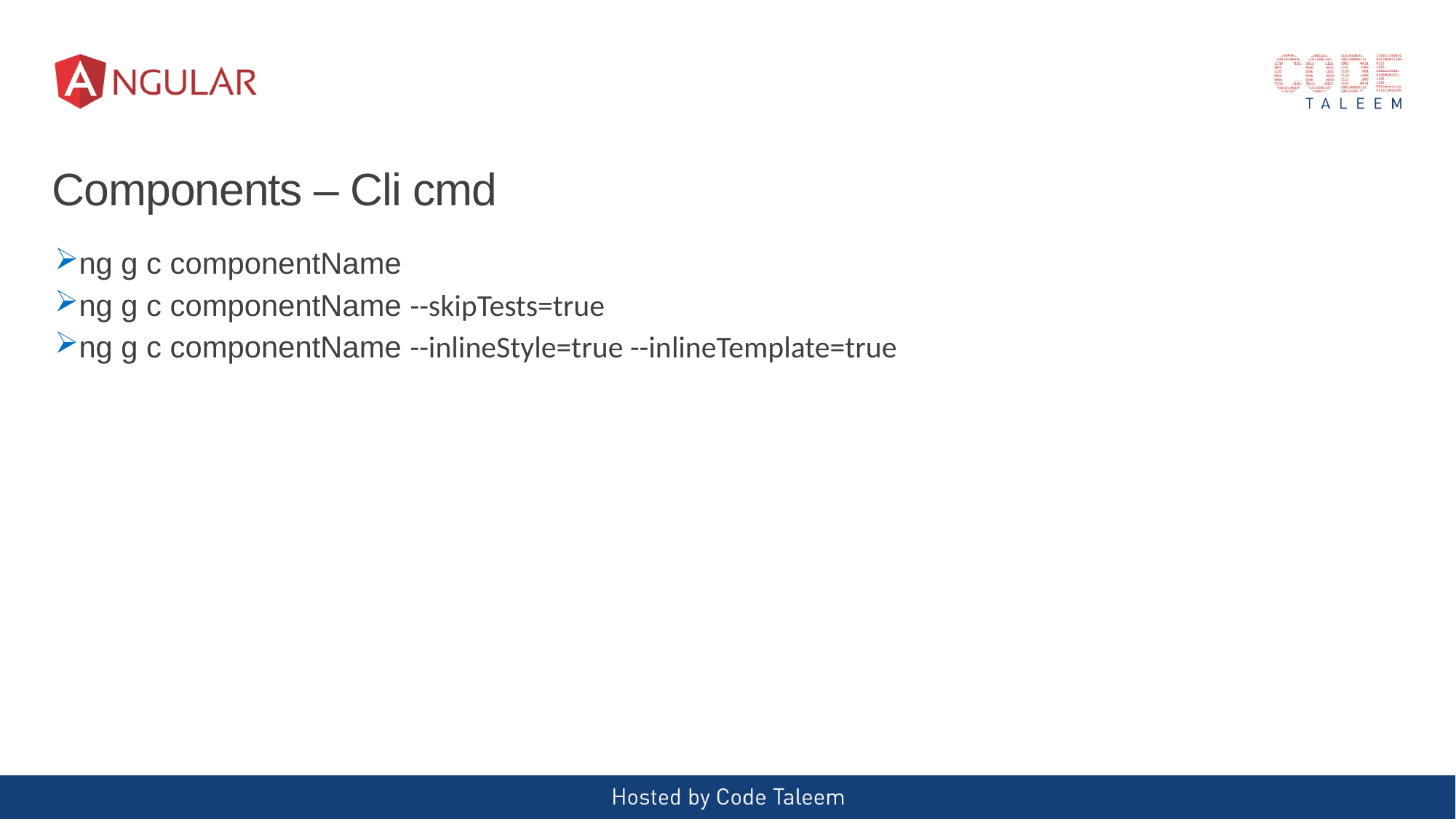

# Components – Cli cmd
ng g c componentName
ng g c componentName --skipTests=true
ng g c componentName --inlineStyle=true --inlineTemplate=true